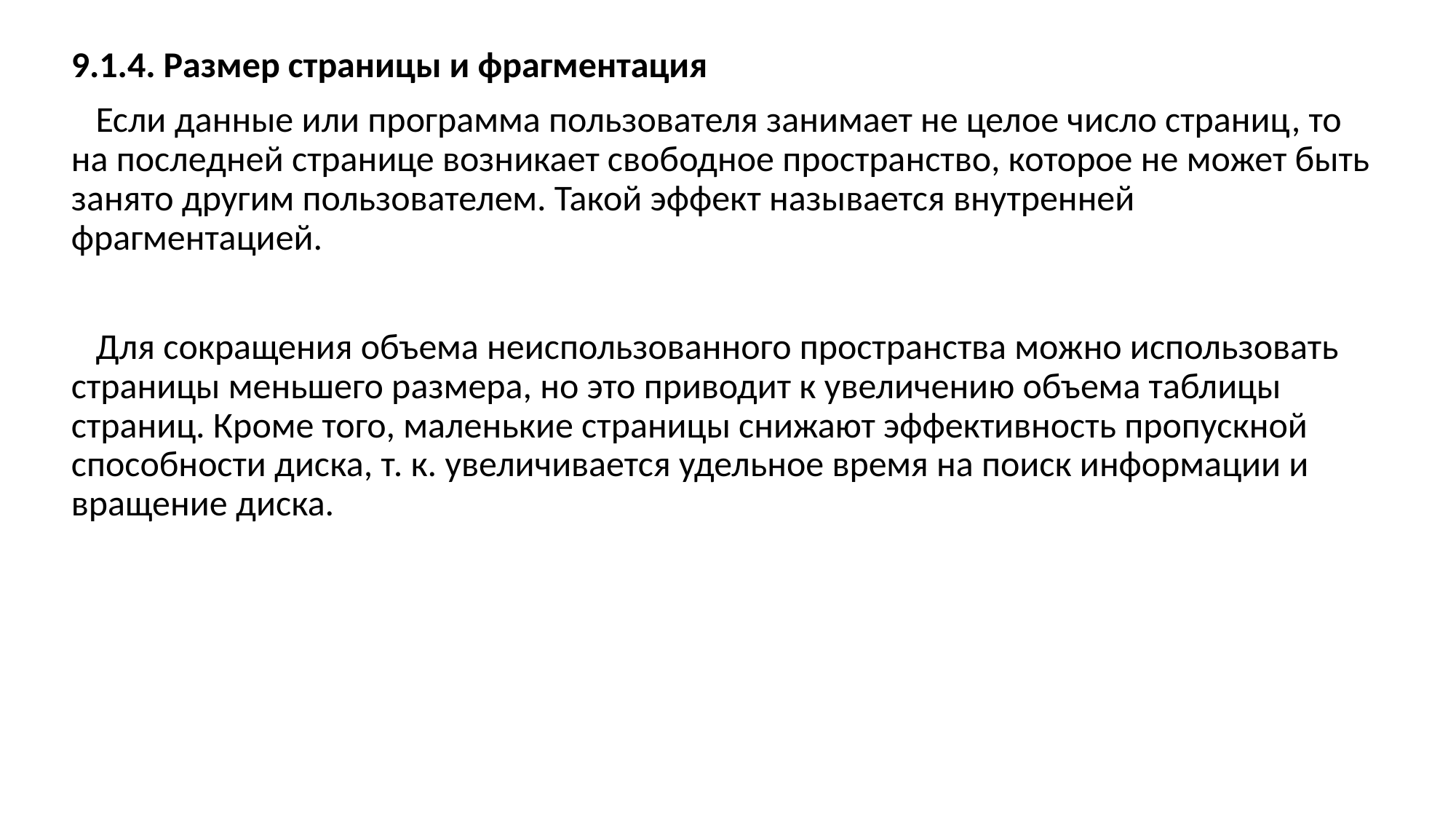

9.1.4. Размер страницы и фрагментация
   Если данные или программа пользователя занимает не целое число страниц, то на последней странице возникает свободное пространство, которое не может быть занято другим пользователем. Такой эффект называется внутренней фрагментацией.

   Для сокращения объема неиспользованного пространства можно использовать страницы меньшего размера, но это приводит к увеличению объема таблицы страниц. Кроме того, маленькие страницы снижают эффективность пропускной способности диска, т. к. увеличивается удельное время на поиск информации и вращение диска.